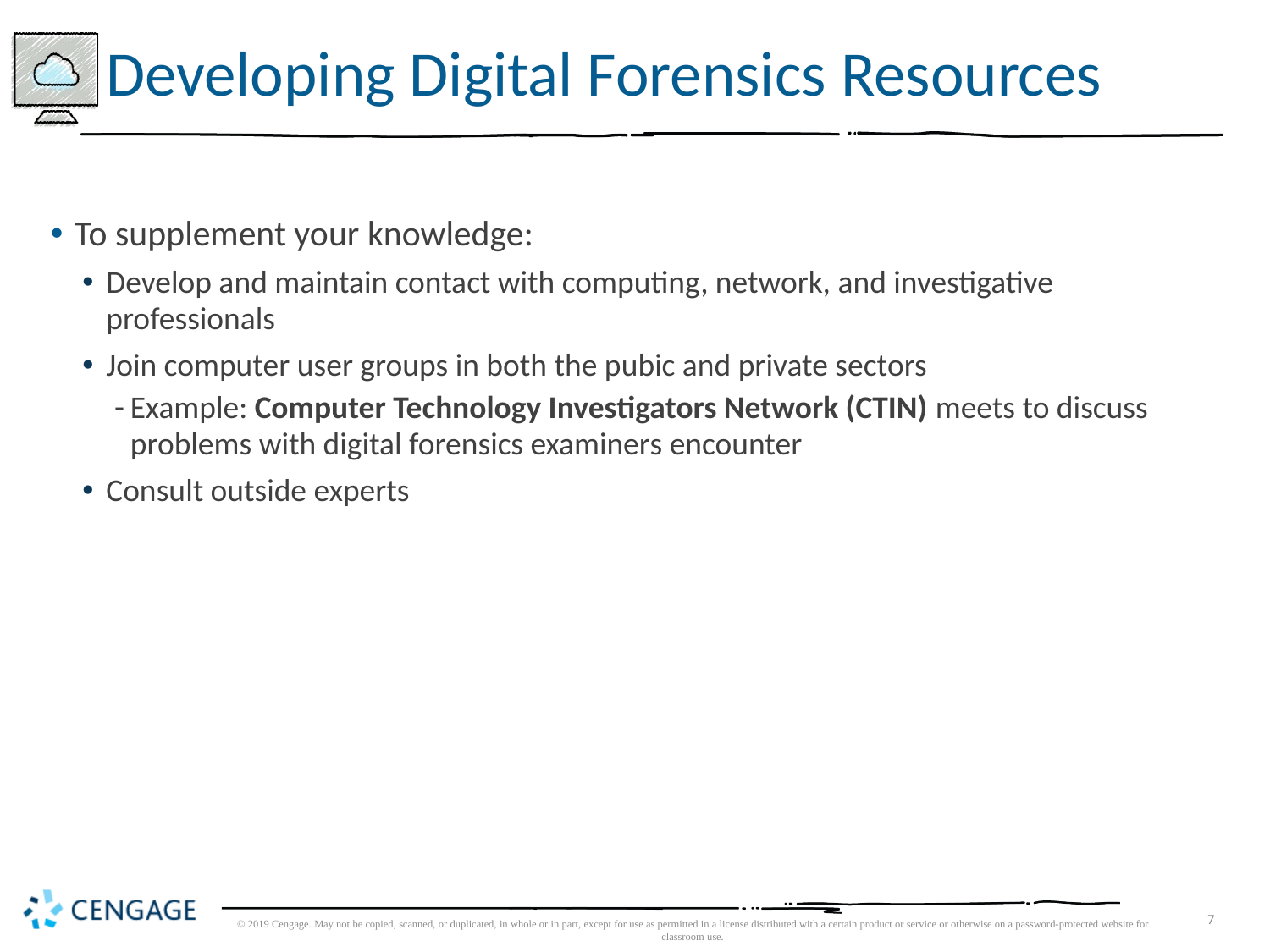

# Developing Digital Forensics Resources
To supplement your knowledge:
Develop and maintain contact with computing, network, and investigative professionals
Join computer user groups in both the pubic and private sectors
Example: Computer Technology Investigators Network (CTIN) meets to discuss problems with digital forensics examiners encounter
Consult outside experts
© 2019 Cengage. May not be copied, scanned, or duplicated, in whole or in part, except for use as permitted in a license distributed with a certain product or service or otherwise on a password-protected website for classroom use.